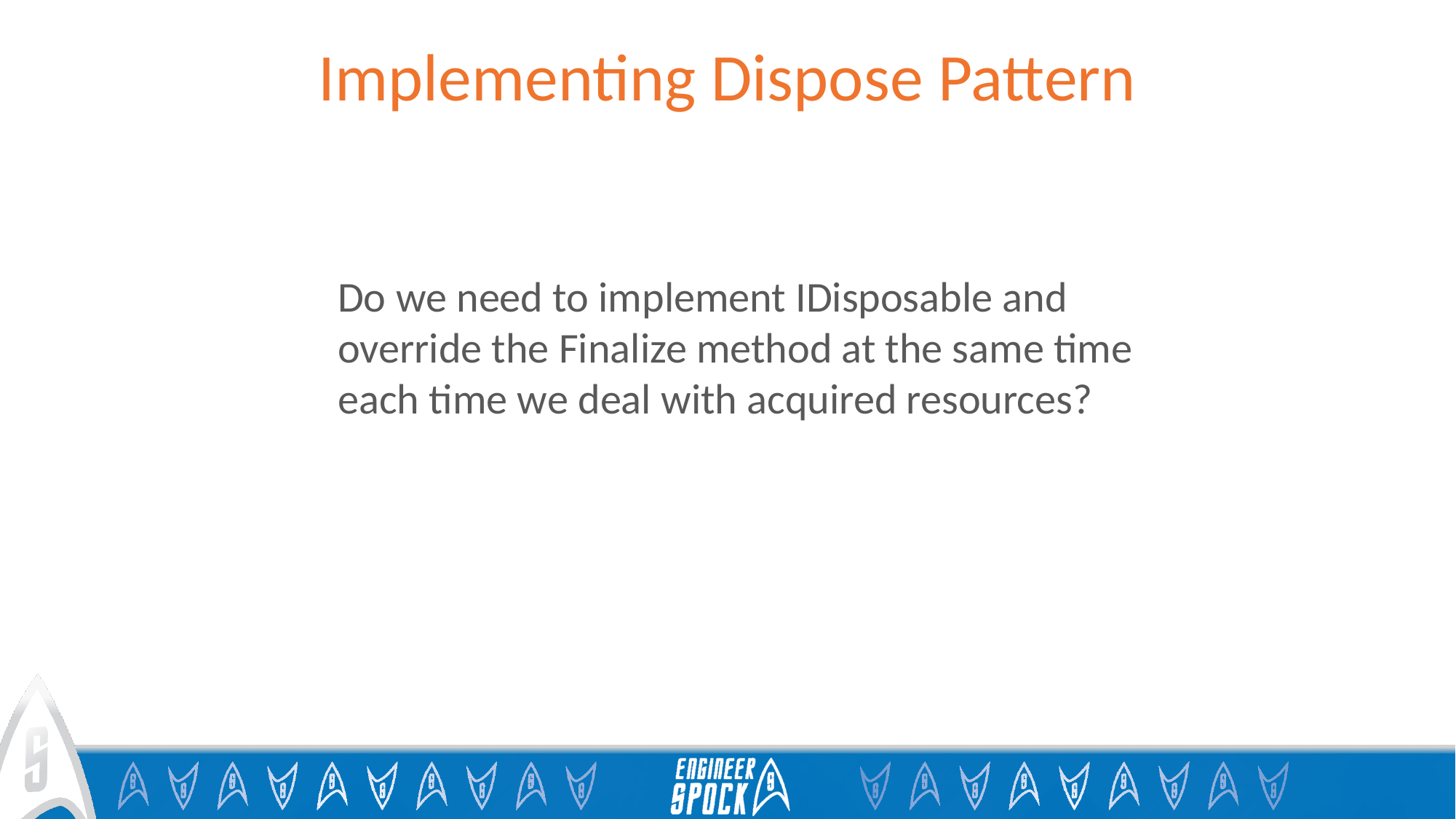

# Implementing Dispose Pattern
Do we need to implement IDisposable and override the Finalize method at the same time each time we deal with acquired resources?